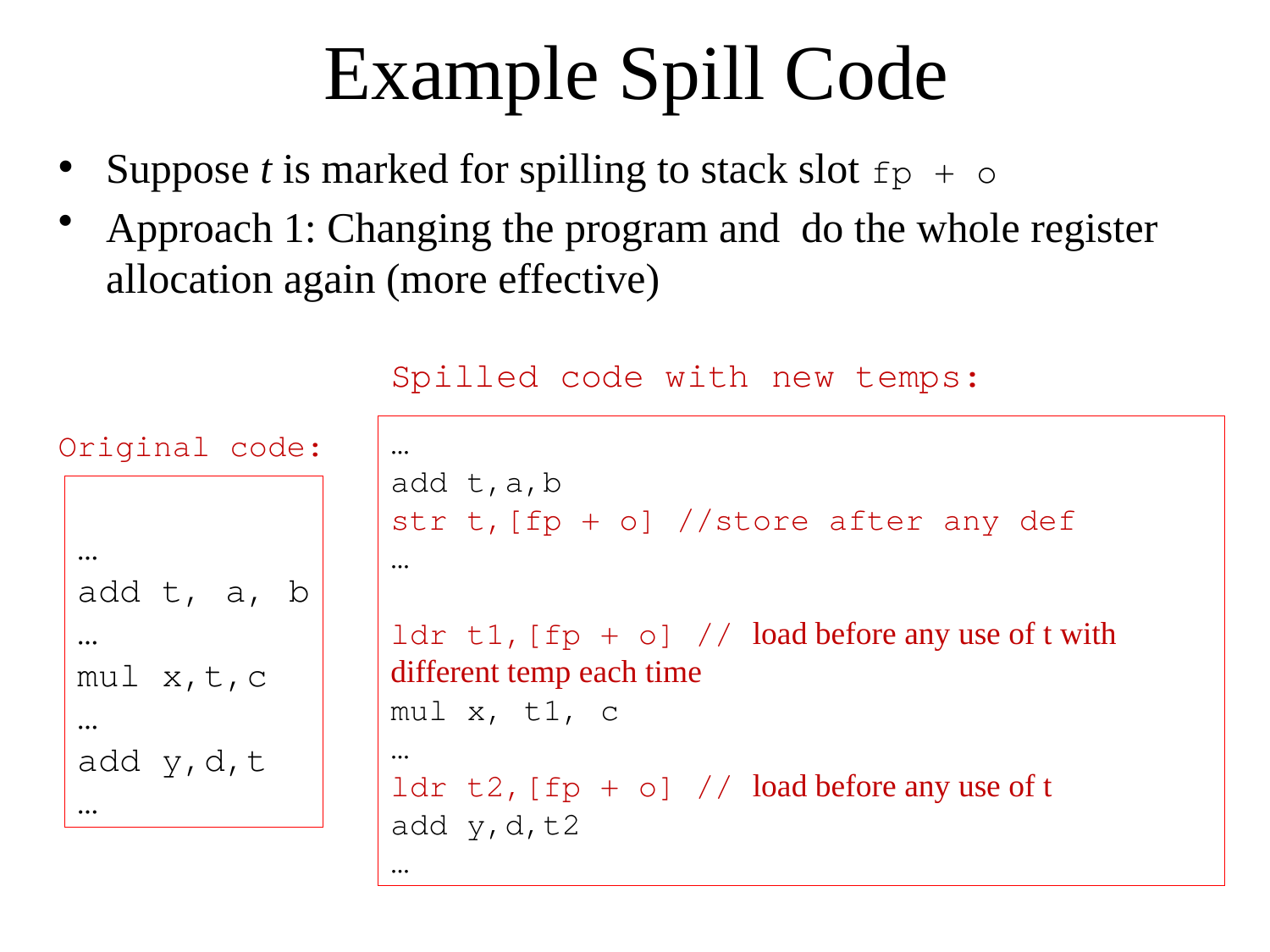

# Example Spill Code
Suppose t is marked for spilling to stack slot fp + o
Approach 1: Changing the program and  do the whole register allocation again (more effective)

Spilled code with new temps:
…
add t,a,b
str t,[fp + o] //store after any def
…
ldr t1,[fp + o] // load before any use of t with different temp each time
mul x, t1, c
…
ldr t2,[fp + o] // load before any use of t
add y,d,t2
…
Original code:

…
add t, a, b
…
mul x,t,c
…
add y,d,t
…